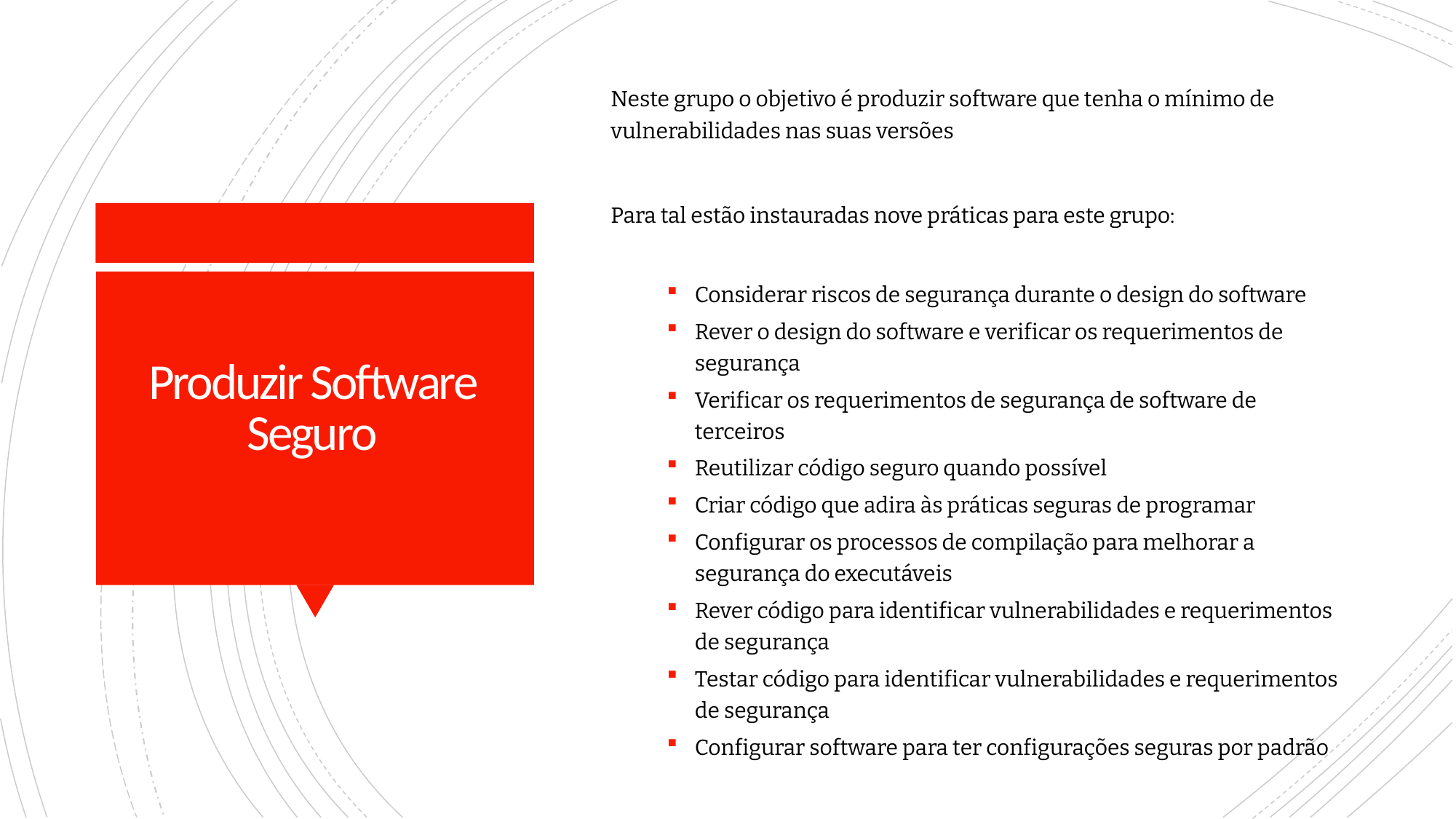

Neste grupo o objetivo é produzir software que tenha o mínimo de vulnerabilidades nas suas versões

Para tal estão instauradas nove práticas para este grupo:

Considerar riscos de segurança durante o design do software
Rever o design do software e verificar os requerimentos de segurança
Verificar os requerimentos de segurança de software de terceiros
Reutilizar código seguro quando possível
Criar código que adira às práticas seguras de programar
Configurar os processos de compilação para melhorar a segurança do executáveis
Rever código para identificar vulnerabilidades e requerimentos de segurança
Testar código para identificar vulnerabilidades e requerimentos de segurança
Configurar software para ter configurações seguras por padrão

# Produzir Software Seguro